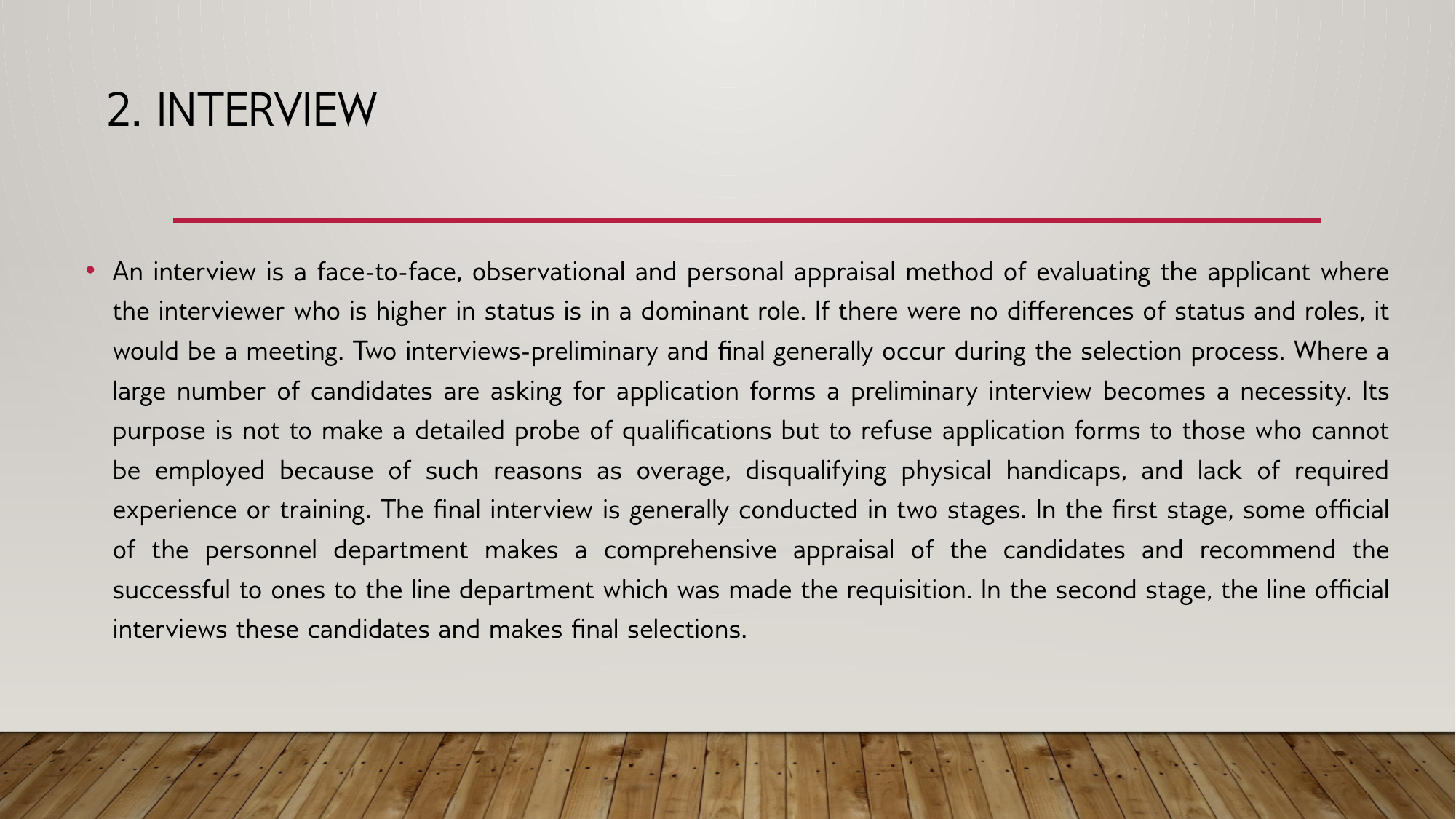

# 2. Interview
An interview is a face-to-face, observational and personal appraisal method of evaluating the applicant where the interviewer who is higher in status is in a dominant role. If there were no differences of status and roles, it would be a meeting. Two interviews-preliminary and final generally occur during the selection process. Where a large number of candidates are asking for application forms a preliminary interview becomes a necessity. Its purpose is not to make a detailed probe of qualifications but to refuse application forms to those who cannot be employed because of such reasons as overage, disqualifying physical handicaps, and lack of required experience or training. The final interview is generally conducted in two stages. In the first stage, some official of the personnel department makes a comprehensive appraisal of the candidates and recommend the successful to ones to the line department which was made the requisition. In the second stage, the line official interviews these candidates and makes final selections.